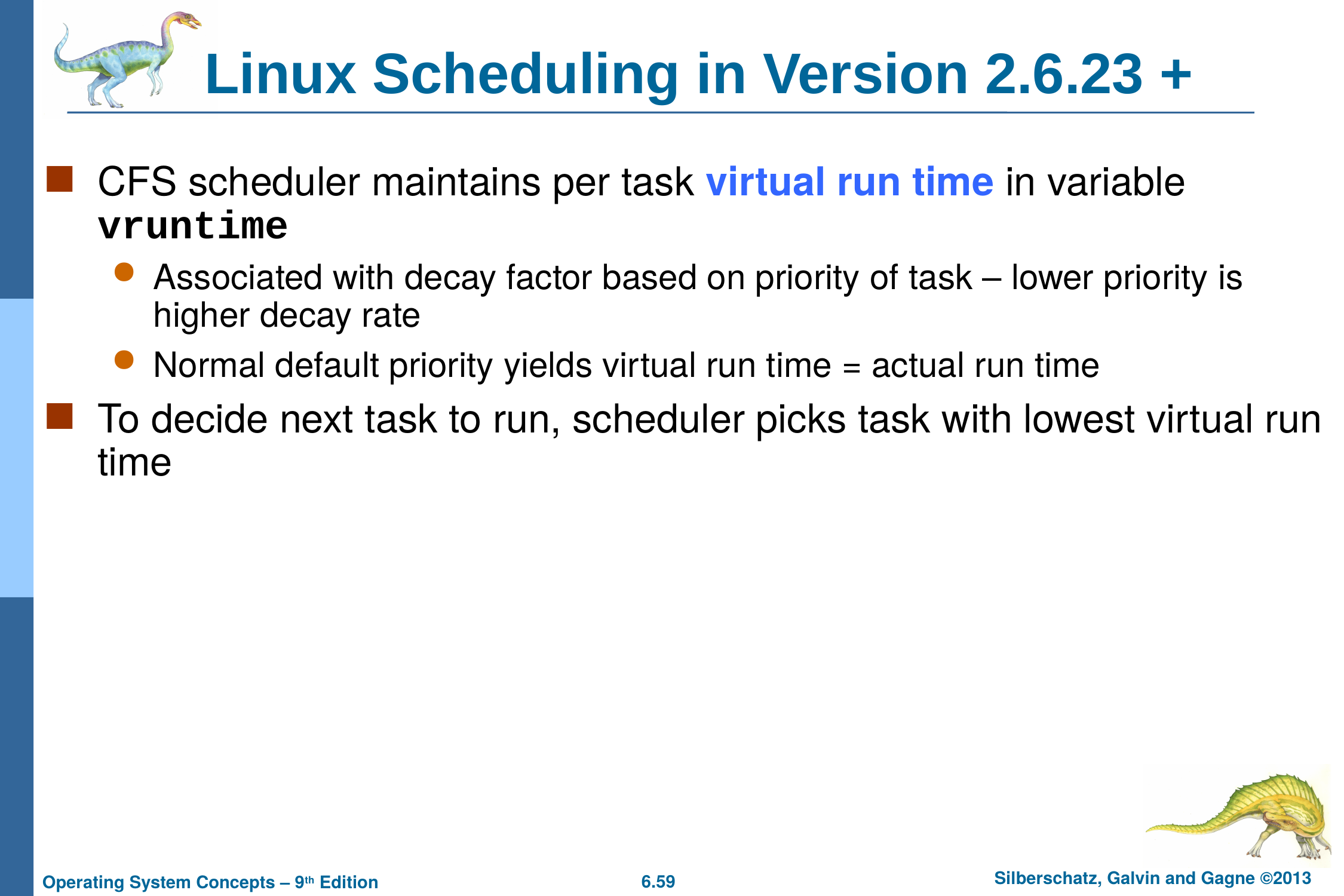

# Linux Scheduling in Version 2.6.23 +
CFS scheduler maintains per task virtual run time in variable vruntime
Associated with decay factor based on priority of task – lower priority is higher decay rate
Normal default priority yields virtual run time = actual run time
To decide next task to run, scheduler picks task with lowest virtual run time